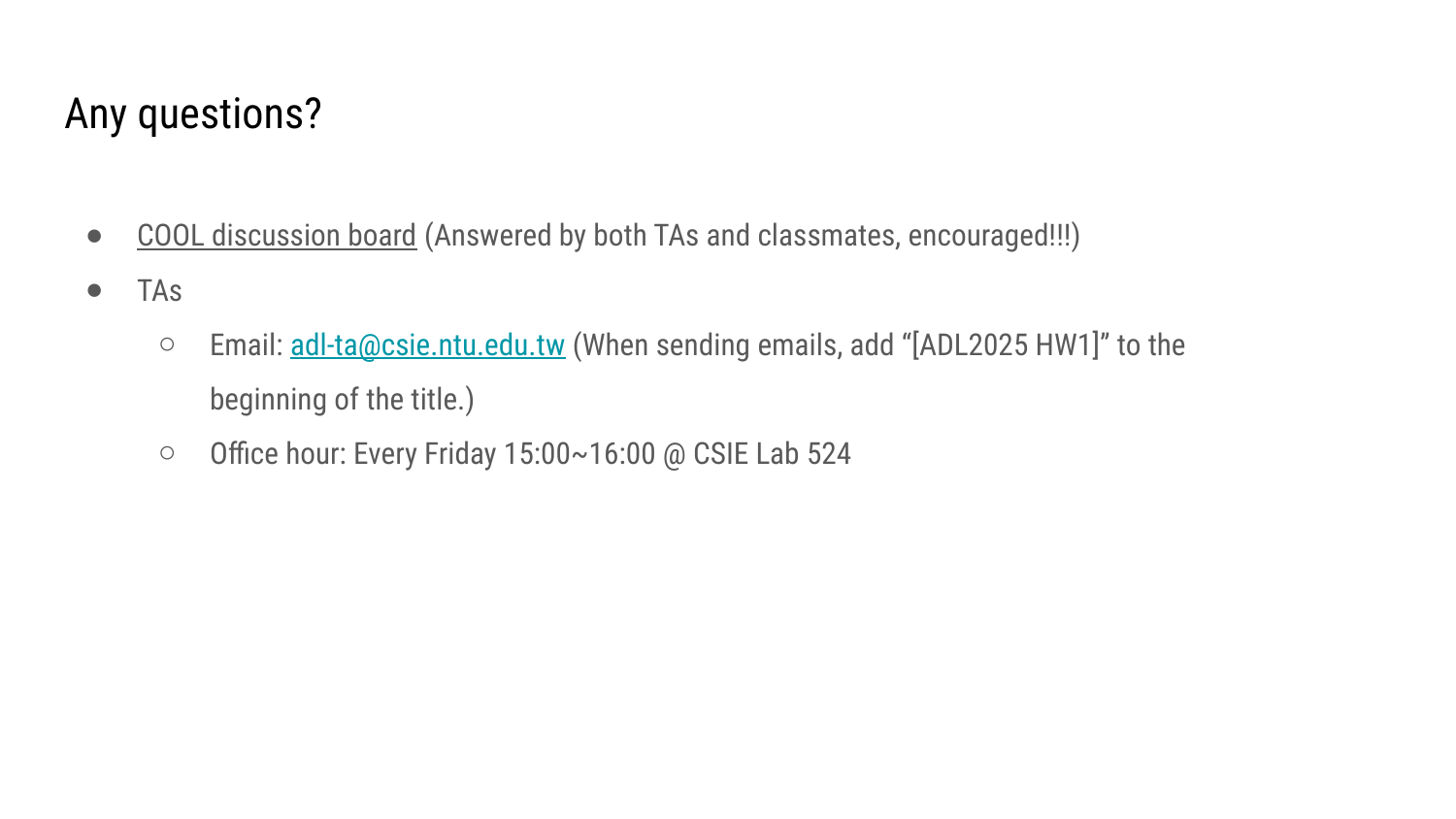

# Any questions?
COOL discussion board (Answered by both TAs and classmates, encouraged!!!)
TAs
Email: adl-ta@csie.ntu.edu.tw (When sending emails, add “[ADL2025 HW1]” to the beginning of the title.)
Office hour: Every Friday 15:00~16:00 @ CSIE Lab 524